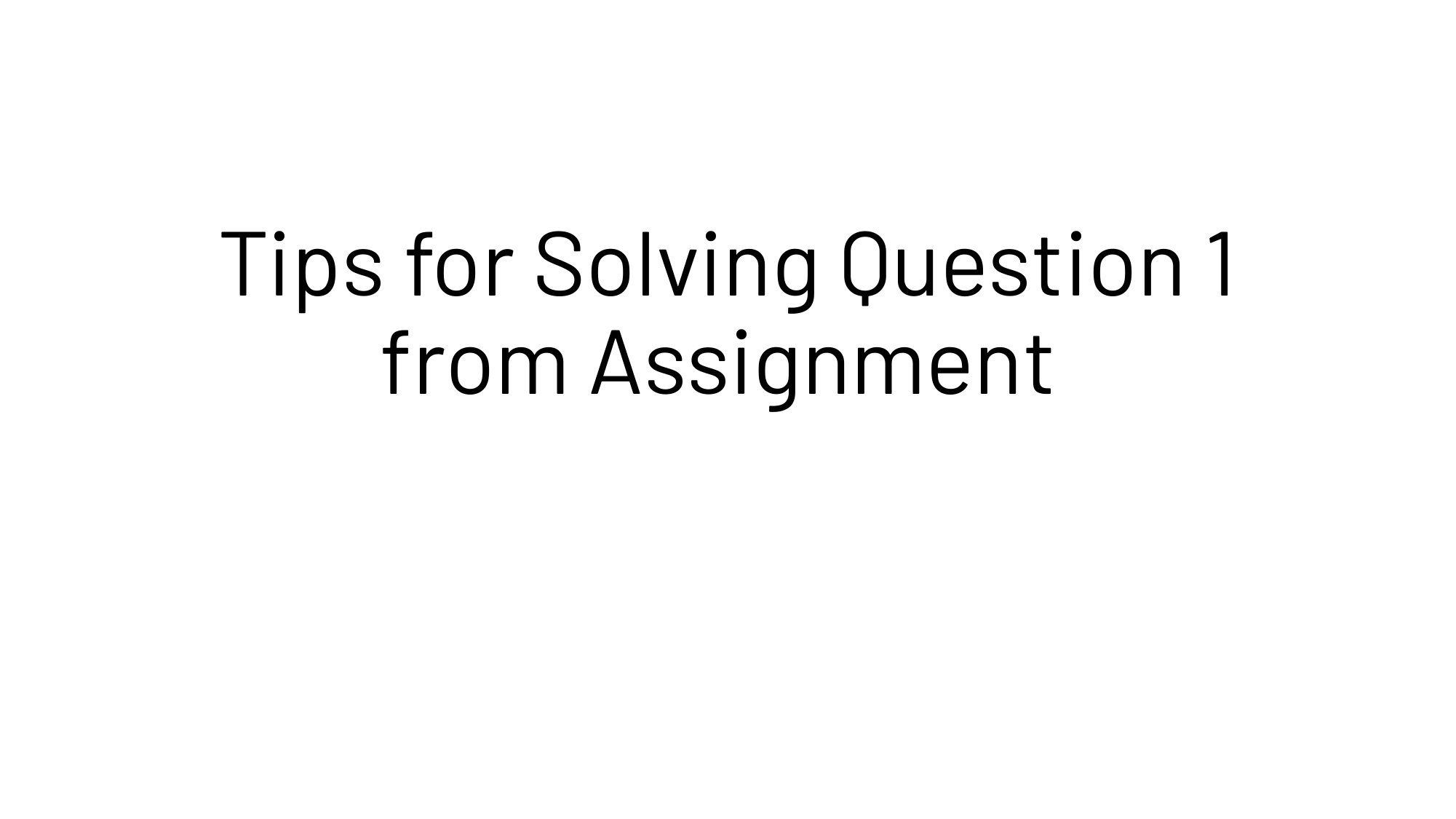

# Tips for Solving Question 1 from Assignment